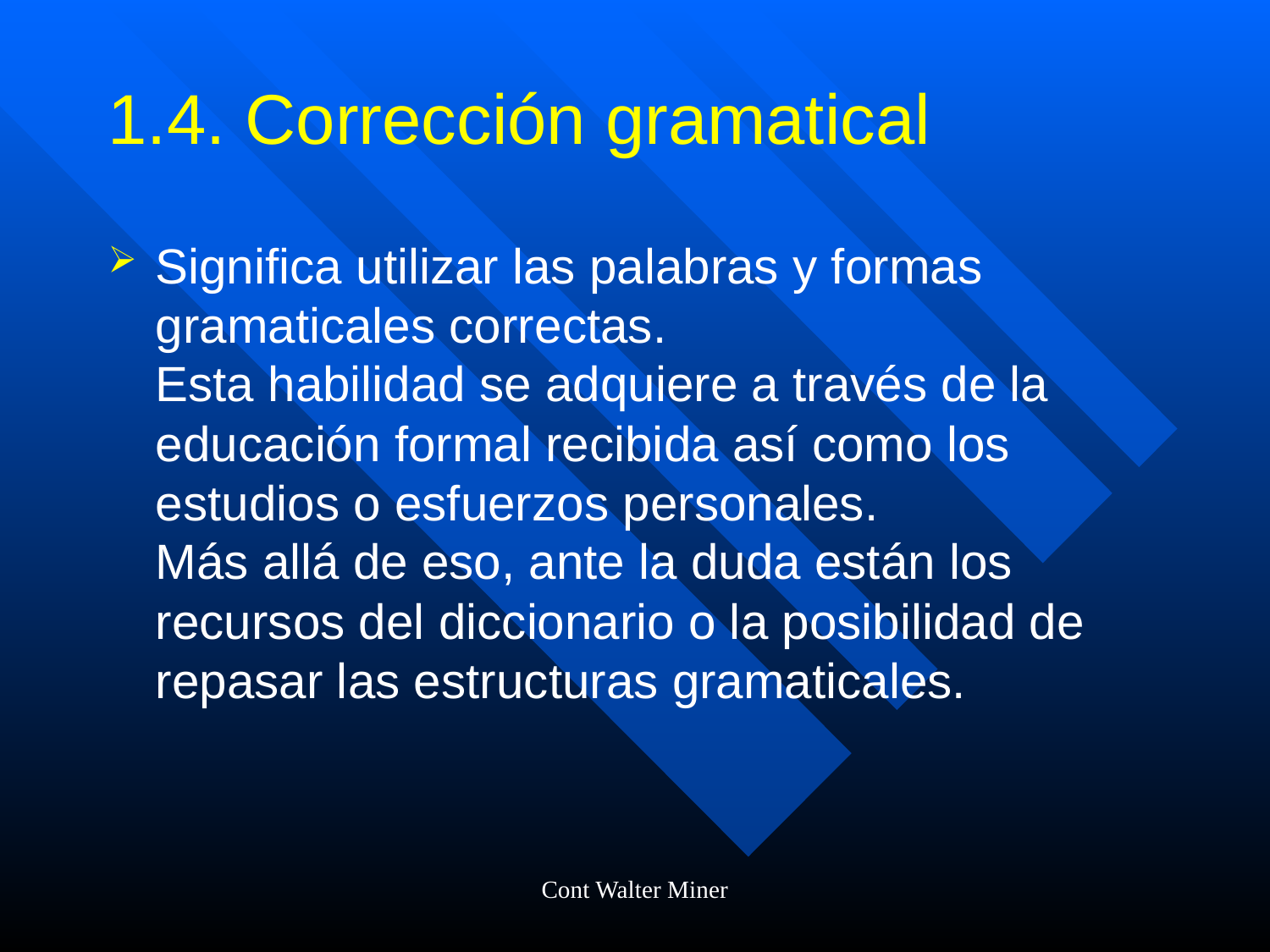

# 1.4. Corrección gramatical
Significa utilizar las palabras y formas gramaticales correctas.
Esta habilidad se adquiere a través de la educación formal recibida así como los estudios o esfuerzos personales.
Más allá de eso, ante la duda están los recursos del diccionario o la posibilidad de repasar las estructuras gramaticales.
Cont Walter Miner